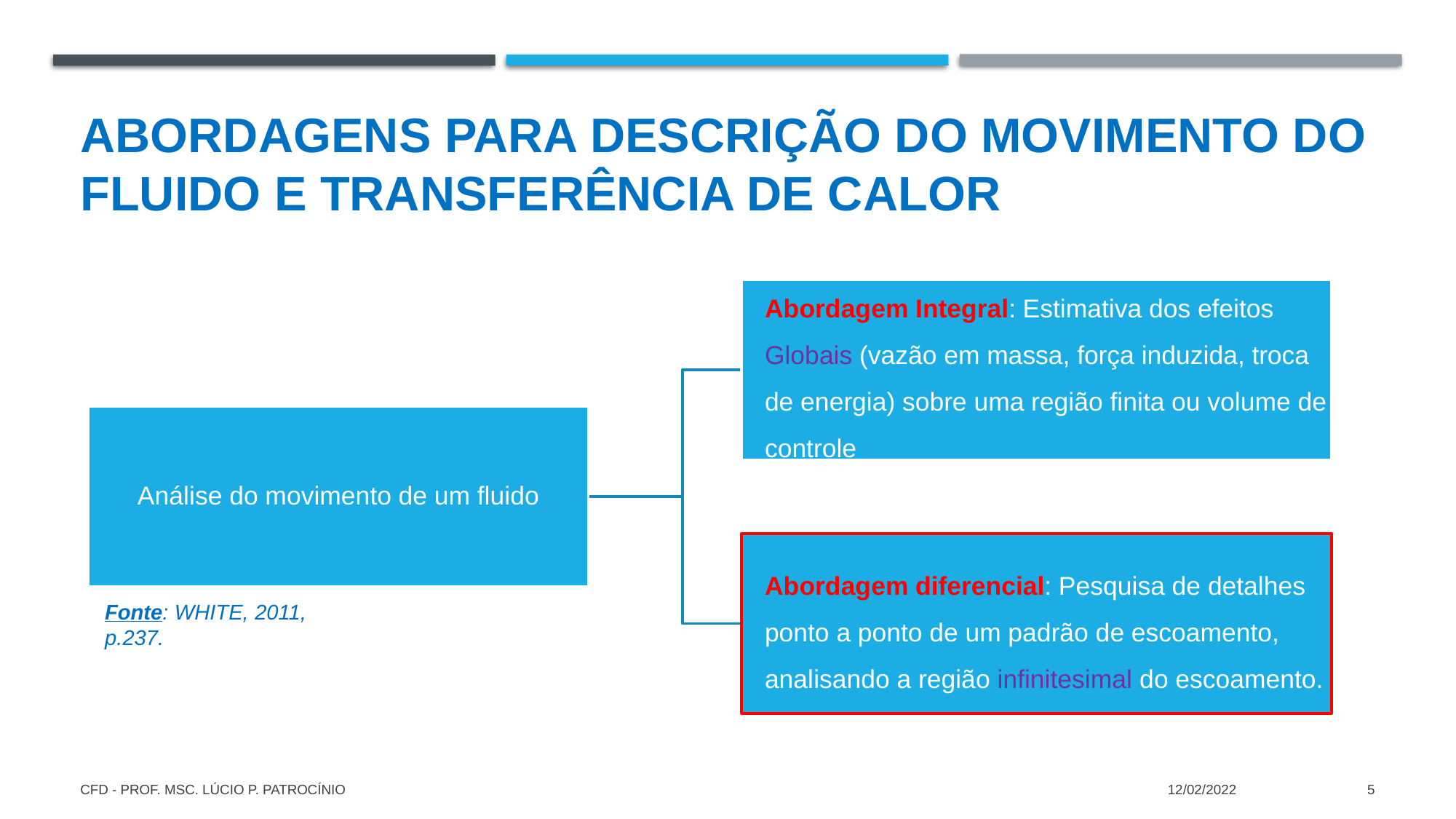

# Abordagens para descrição do movimento do fluido e transferência de calor
Análise do movimento de um fluido
Abordagem Integral: Estimativa dos efeitos Globais (vazão em massa, força induzida, troca de energia) sobre uma região finita ou volume de controle
Abordagem diferencial: Pesquisa de detalhes ponto a ponto de um padrão de escoamento, analisando a região infinitesimal do escoamento.
Fonte: WHITE, 2011, p.237.
CFD - Prof. MSc. Lúcio P. Patrocínio
12/02/2022
5